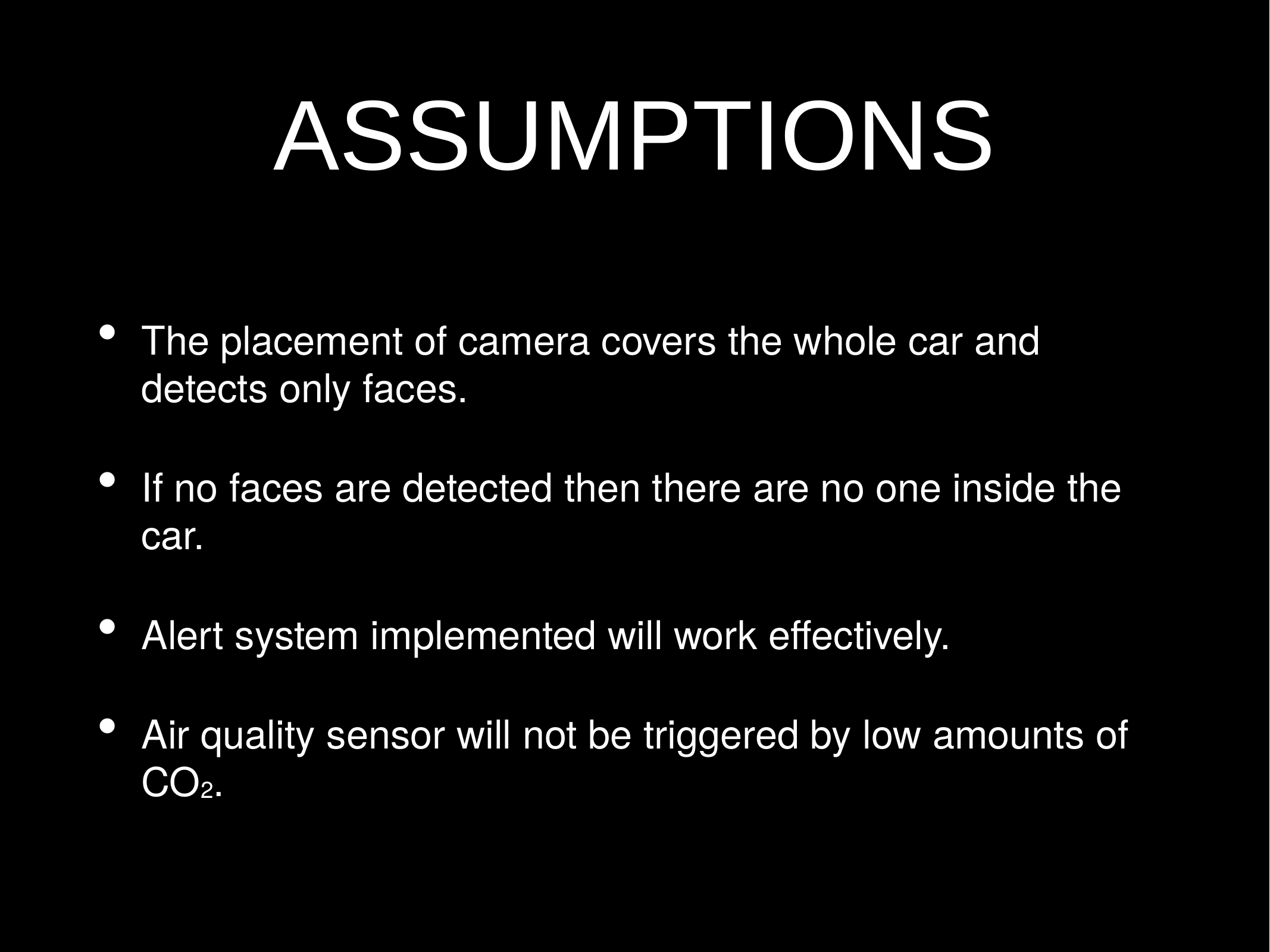

# ASSUMPTIONS
The placement of camera covers the whole car and detects only faces.
If no faces are detected then there are no one inside the car.
Alert system implemented will work effectively.
Air quality sensor will not be triggered by low amounts of CO2.